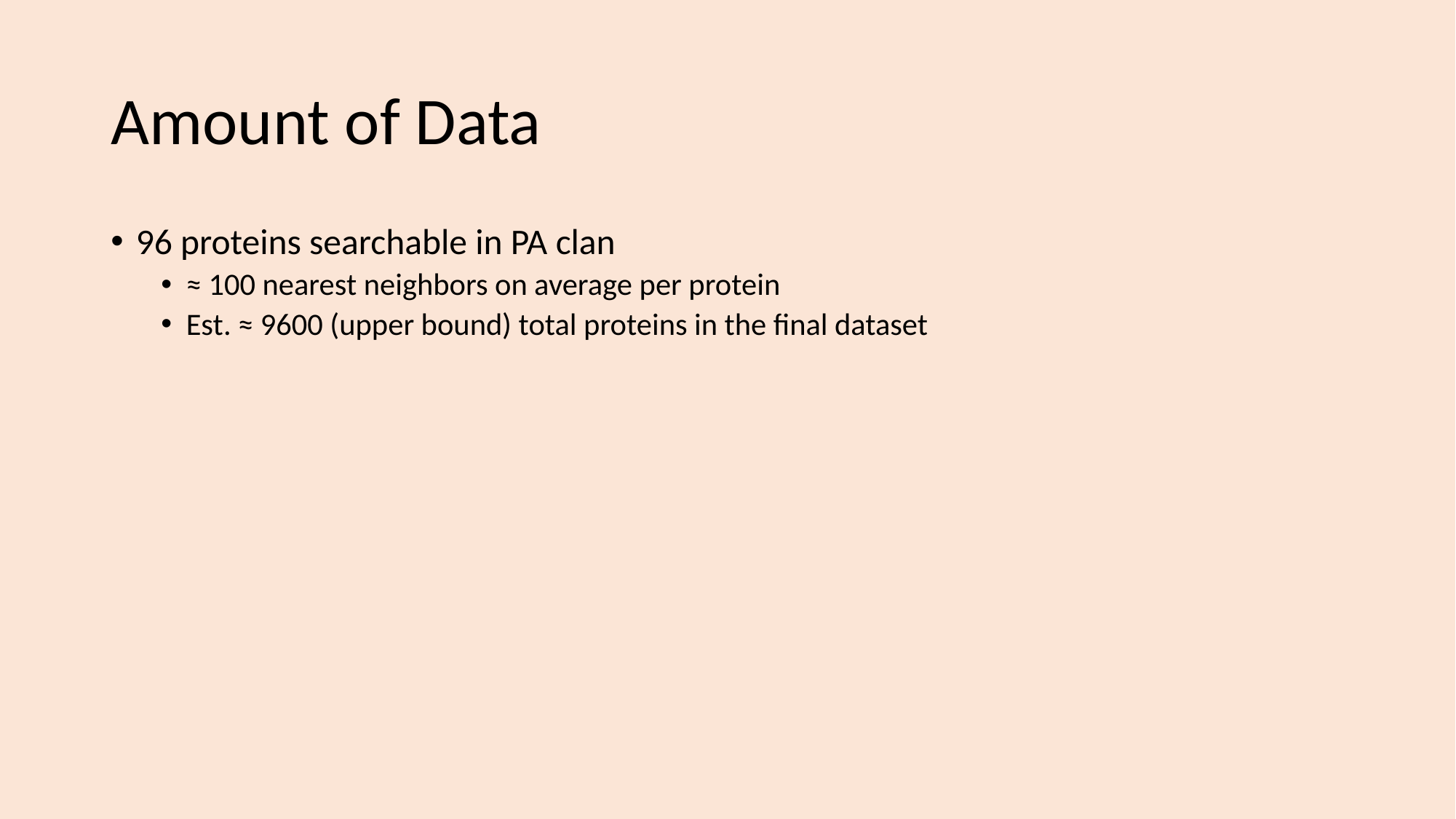

# Amount of Data
96 proteins searchable in PA clan
≈ 100 nearest neighbors on average per protein
Est. ≈ 9600 (upper bound) total proteins in the final dataset